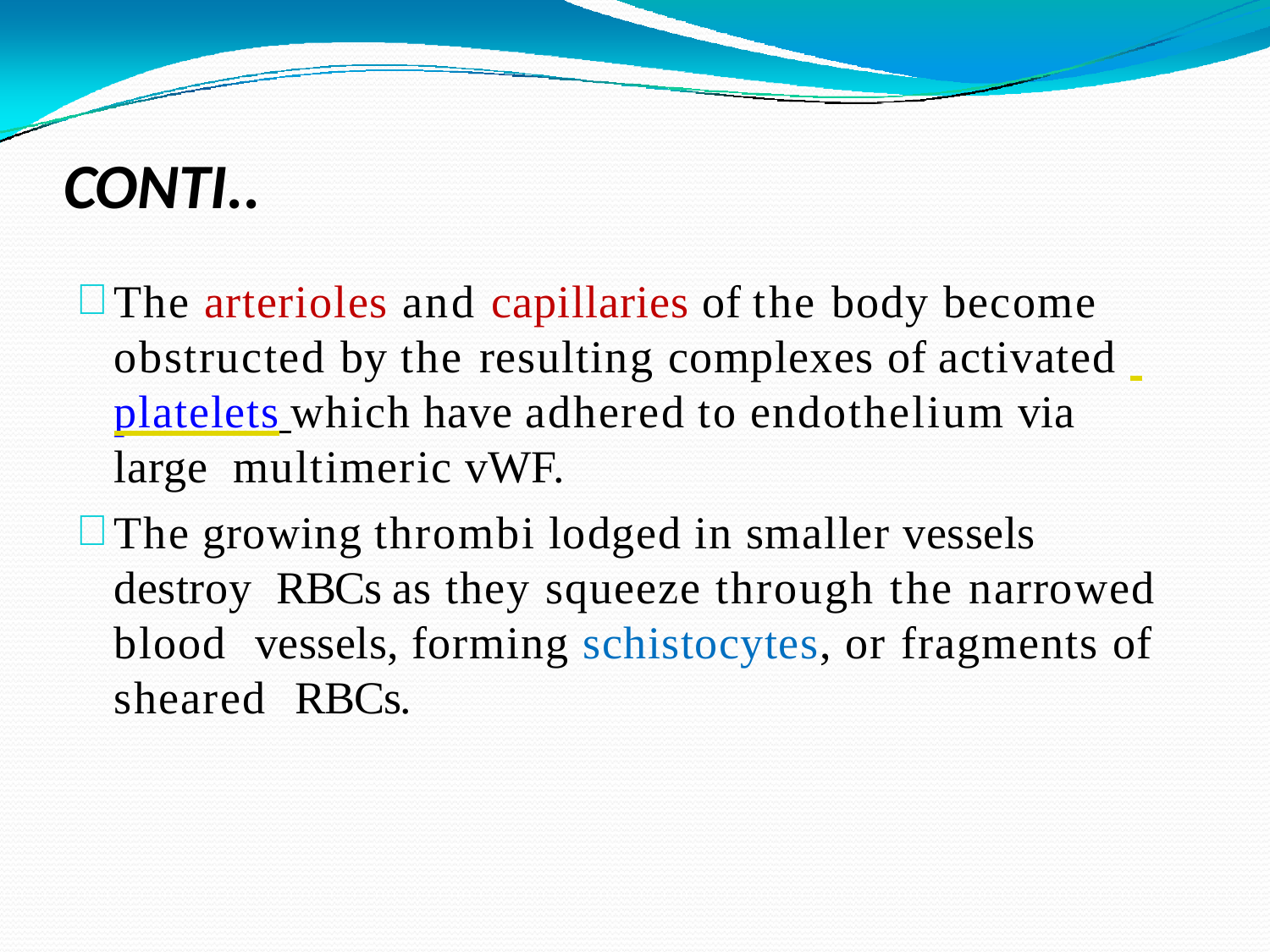

# CONTI..
The arterioles and capillaries of the body become  obstructed by the resulting complexes of activated  platelets which have adhered to endothelium via large  multimeric vWF.
The growing thrombi lodged in smaller vessels destroy  RBCs as they squeeze through the narrowed blood  vessels, forming schistocytes, or fragments of sheared  RBCs.